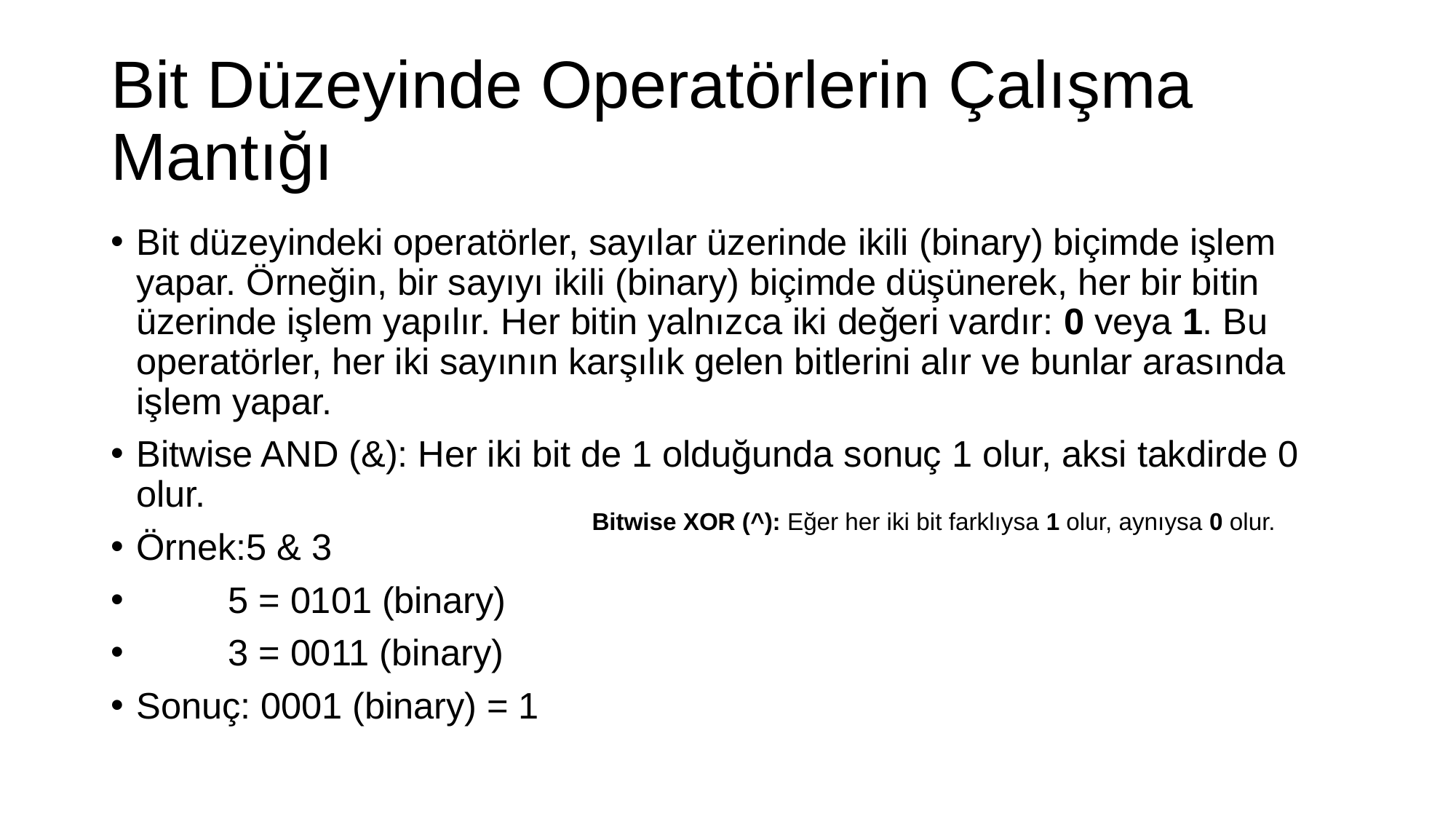

# Bit Düzeyinde Operatörlerin Çalışma Mantığı
Bit düzeyindeki operatörler, sayılar üzerinde ikili (binary) biçimde işlem yapar. Örneğin, bir sayıyı ikili (binary) biçimde düşünerek, her bir bitin üzerinde işlem yapılır. Her bitin yalnızca iki değeri vardır: 0 veya 1. Bu operatörler, her iki sayının karşılık gelen bitlerini alır ve bunlar arasında işlem yapar.
Bitwise AND (&): Her iki bit de 1 olduğunda sonuç 1 olur, aksi takdirde 0 olur.
Örnek:5 & 3
         5 = 0101 (binary)
         3 = 0011 (binary)
Sonuç: 0001 (binary) = 1
Bitwise XOR (^): Eğer her iki bit farklıysa 1 olur, aynıysa 0 olur.